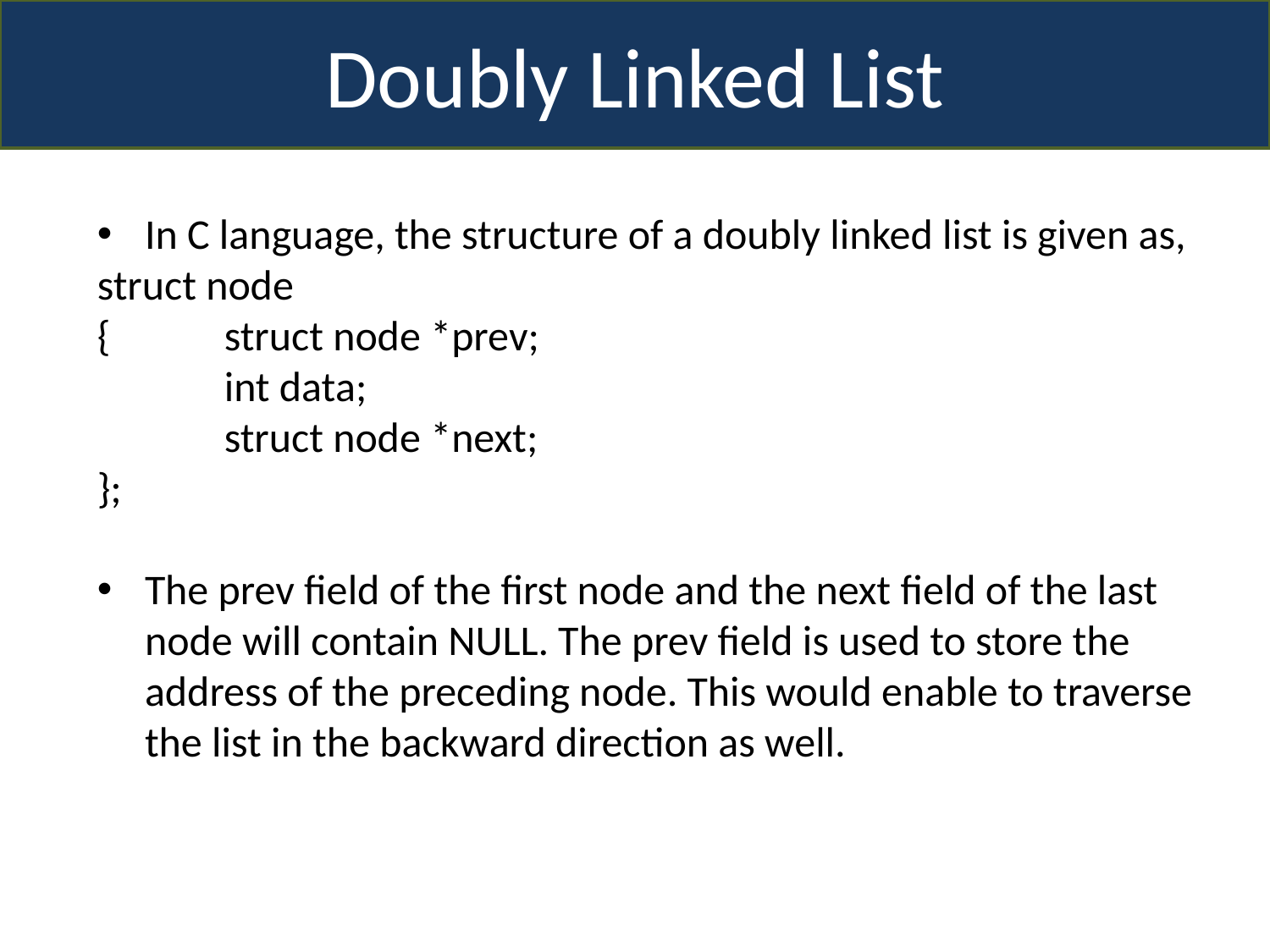

Doubly Linked List
In C language, the structure of a doubly linked list is given as,
struct node
{	struct node *prev;
	int data;
	struct node *next;
};

The prev field of the first node and the next field of the last node will contain NULL. The prev field is used to store the address of the preceding node. This would enable to traverse the list in the backward direction as well.